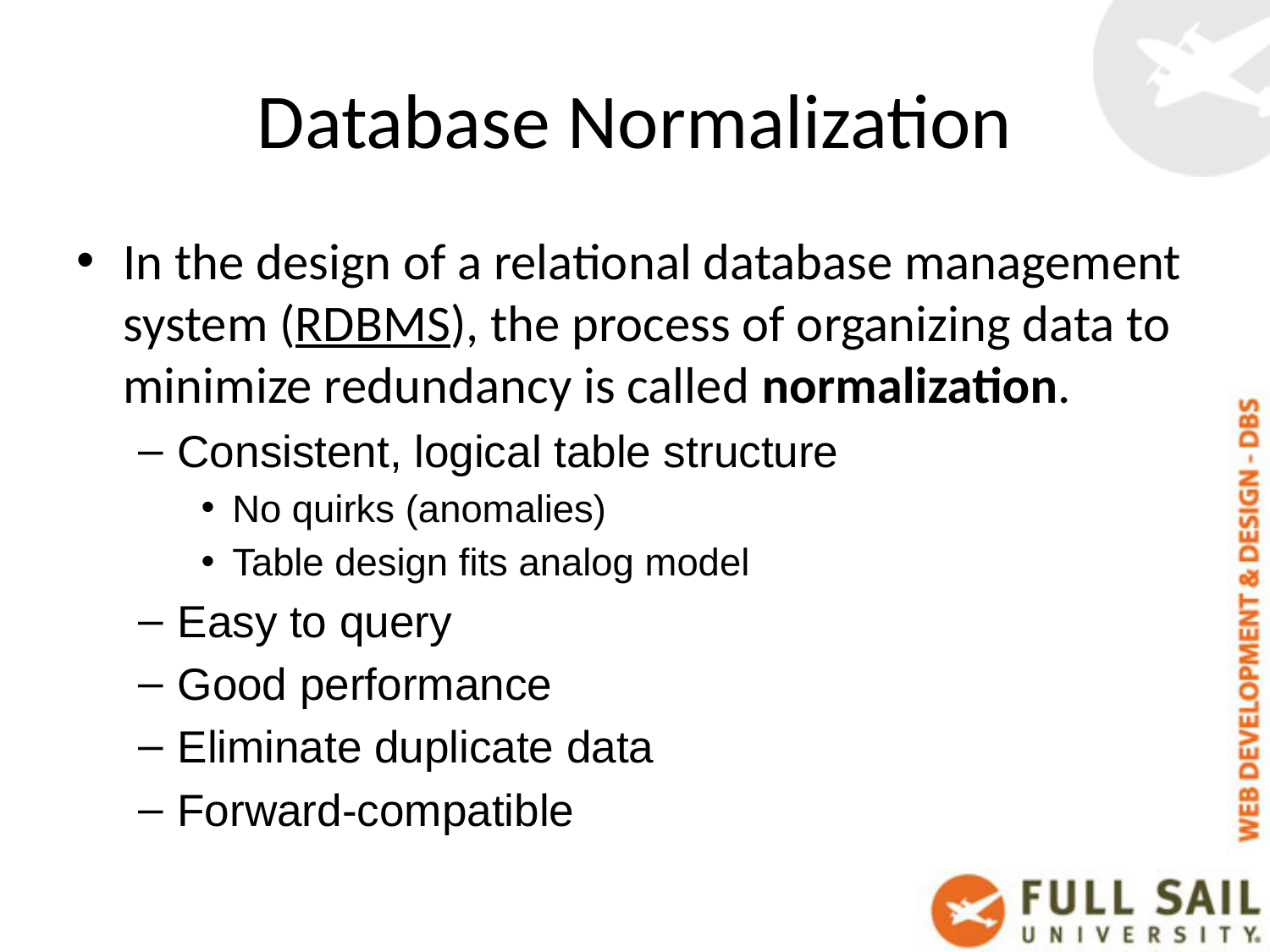

# Database Normalization
In the design of a relational database management system (RDBMS), the process of organizing data to minimize redundancy is called normalization.
Consistent, logical table structure
No quirks (anomalies)
Table design fits analog model
Easy to query
Good performance
Eliminate duplicate data
Forward-compatible